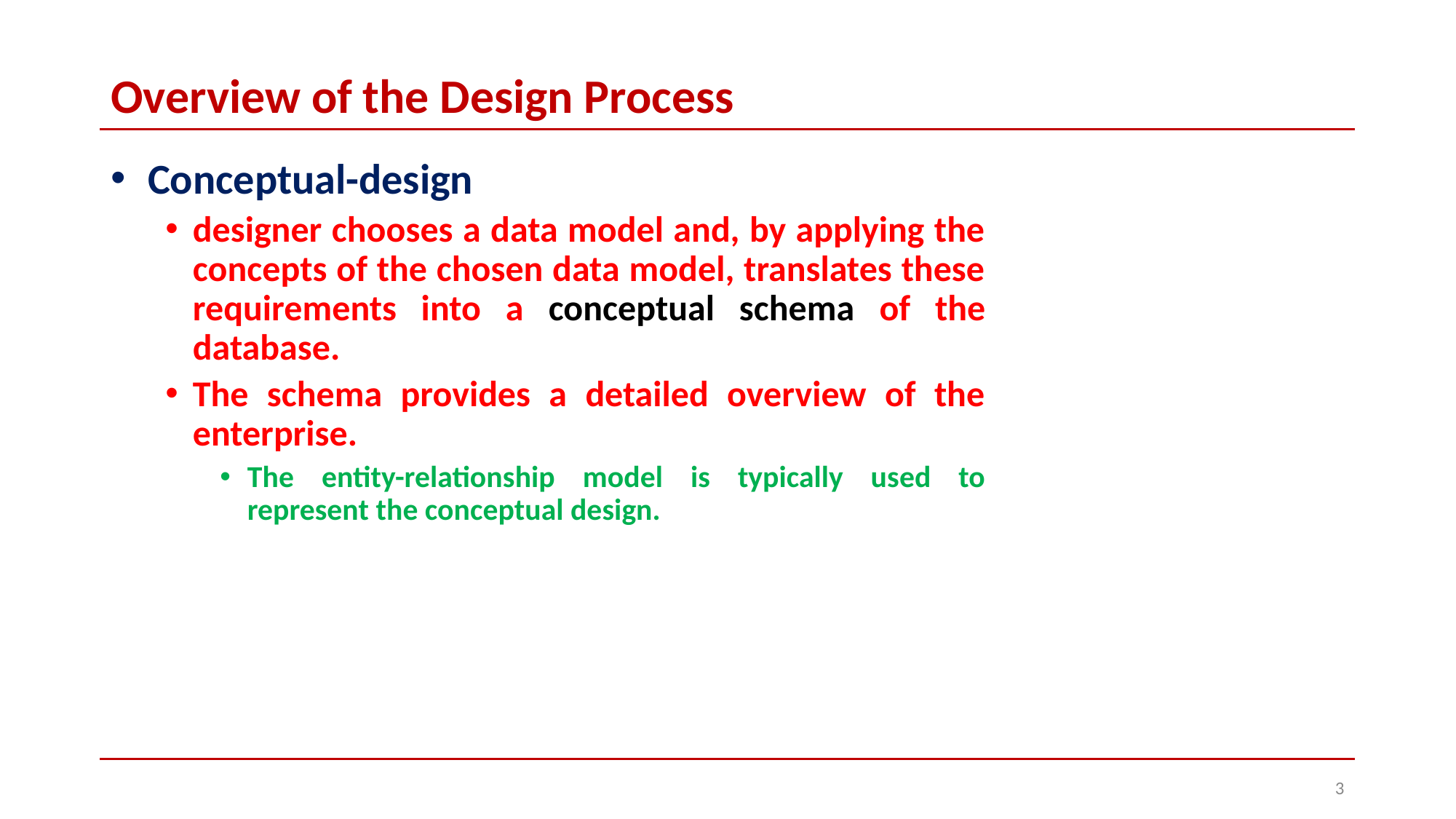

# Overview of the Design Process
 Conceptual-design
designer chooses a data model and, by applying the concepts of the chosen data model, translates these requirements into a conceptual schema of the database.
The schema provides a detailed overview of the enterprise.
The entity-relationship model is typically used to represent the conceptual design.
3